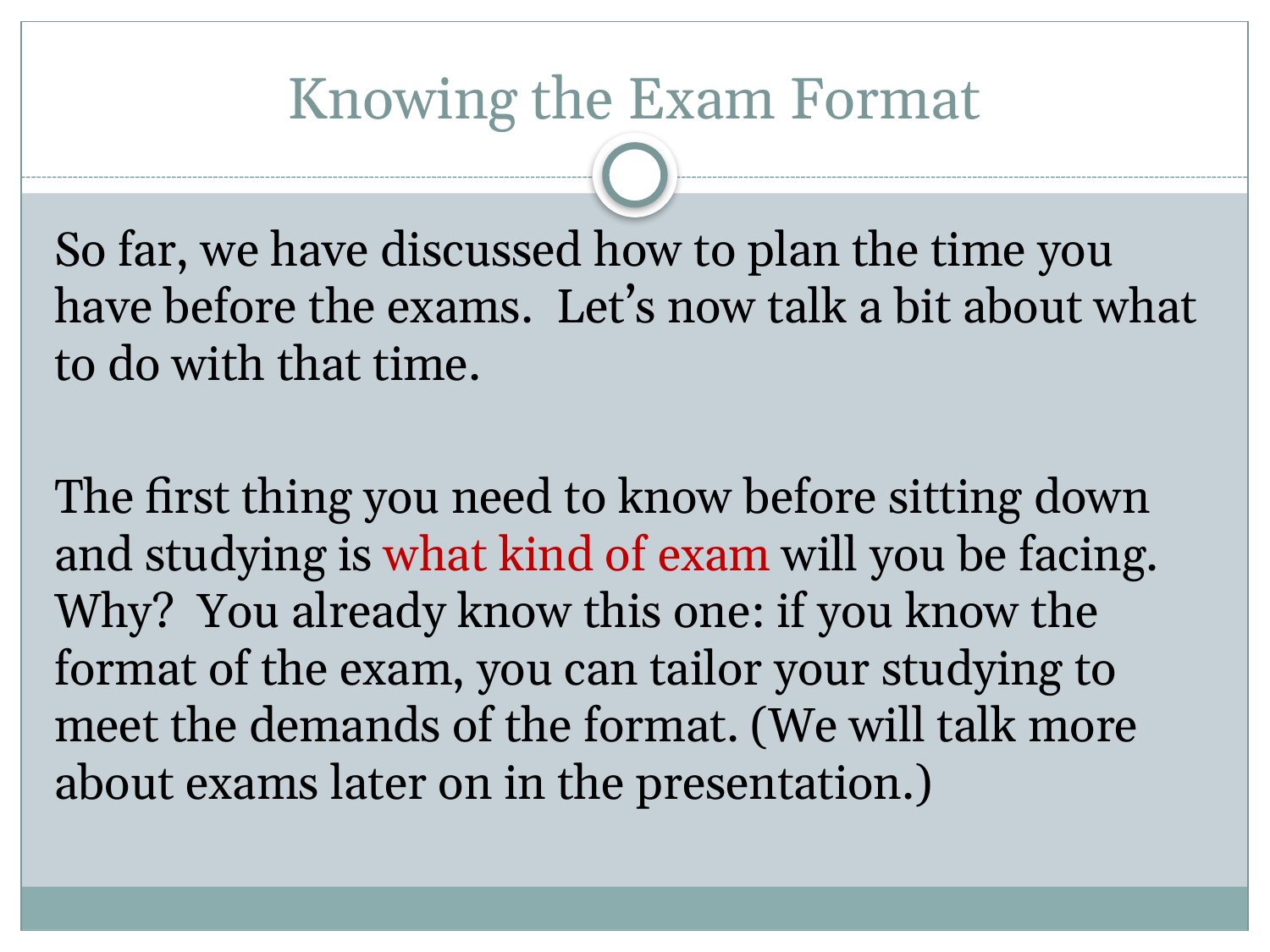

# Knowing the Exam Format
So far, we have discussed how to plan the time you have before the exams.  Let’s now talk a bit about what to do with that time.

The first thing you need to know before sitting down and studying is what kind of exam will you be facing.  Why?  You already know this one: if you know the format of the exam, you can tailor your studying to meet the demands of the format. (We will talk more about exams later on in the presentation.)